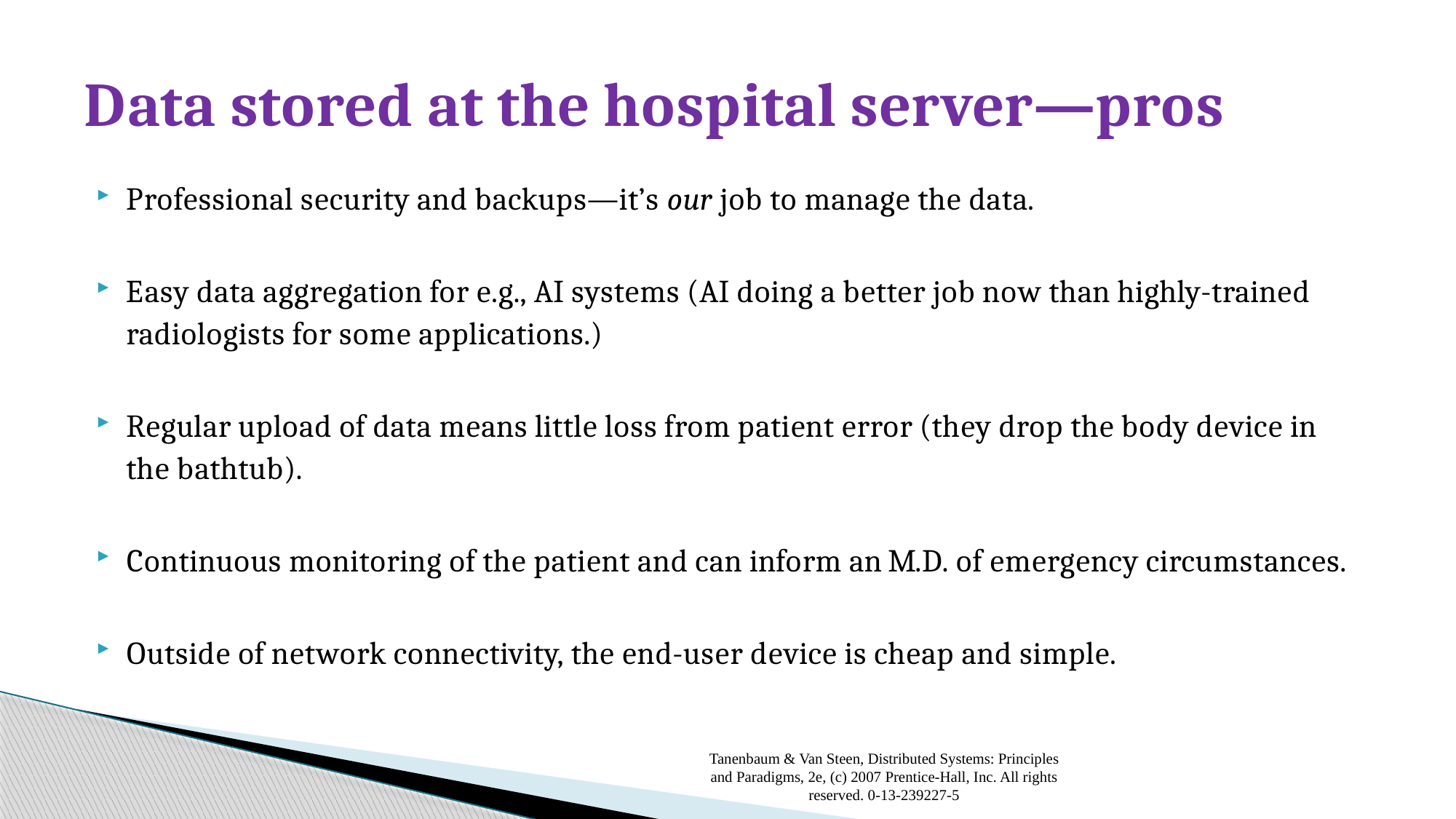

# Data stored at the hospital server—pros
Professional security and backups—it’s our job to manage the data.

Easy data aggregation for e.g., AI systems (AI doing a better job now than highly-trained radiologists for some applications.)

Regular upload of data means little loss from patient error (they drop the body device in the bathtub).

Continuous monitoring of the patient and can inform an M.D. of emergency circumstances.

Outside of network connectivity, the end-user device is cheap and simple.

Tanenbaum & Van Steen, Distributed Systems: Principles and Paradigms, 2e, (c) 2007 Prentice-Hall, Inc. All rights reserved. 0-13-239227-5